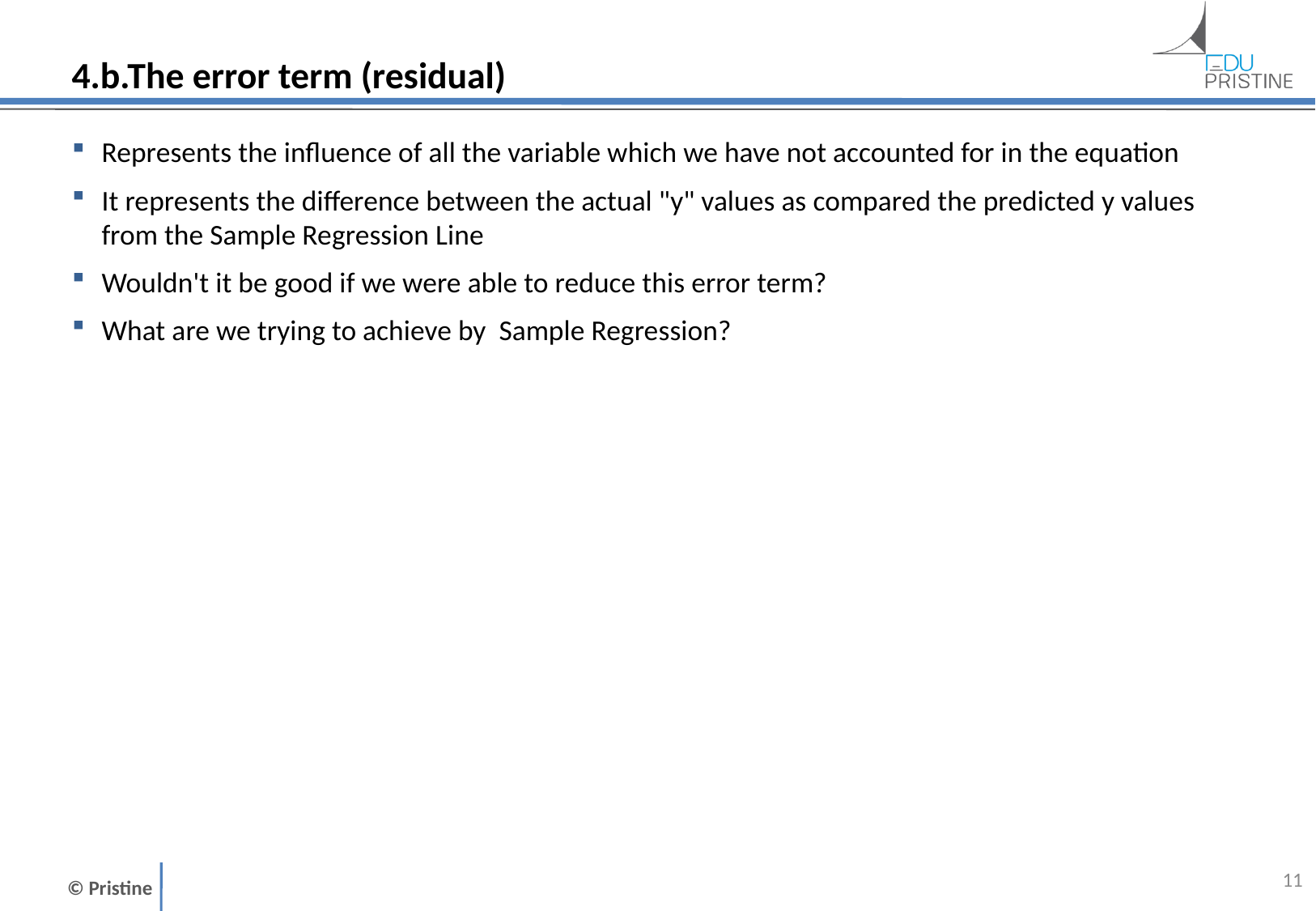

# 4.b.The error term (residual)
Represents the influence of all the variable which we have not accounted for in the equation
It represents the difference between the actual "y" values as compared the predicted y values from the Sample Regression Line
Wouldn't it be good if we were able to reduce this error term?
What are we trying to achieve by  Sample Regression?

11